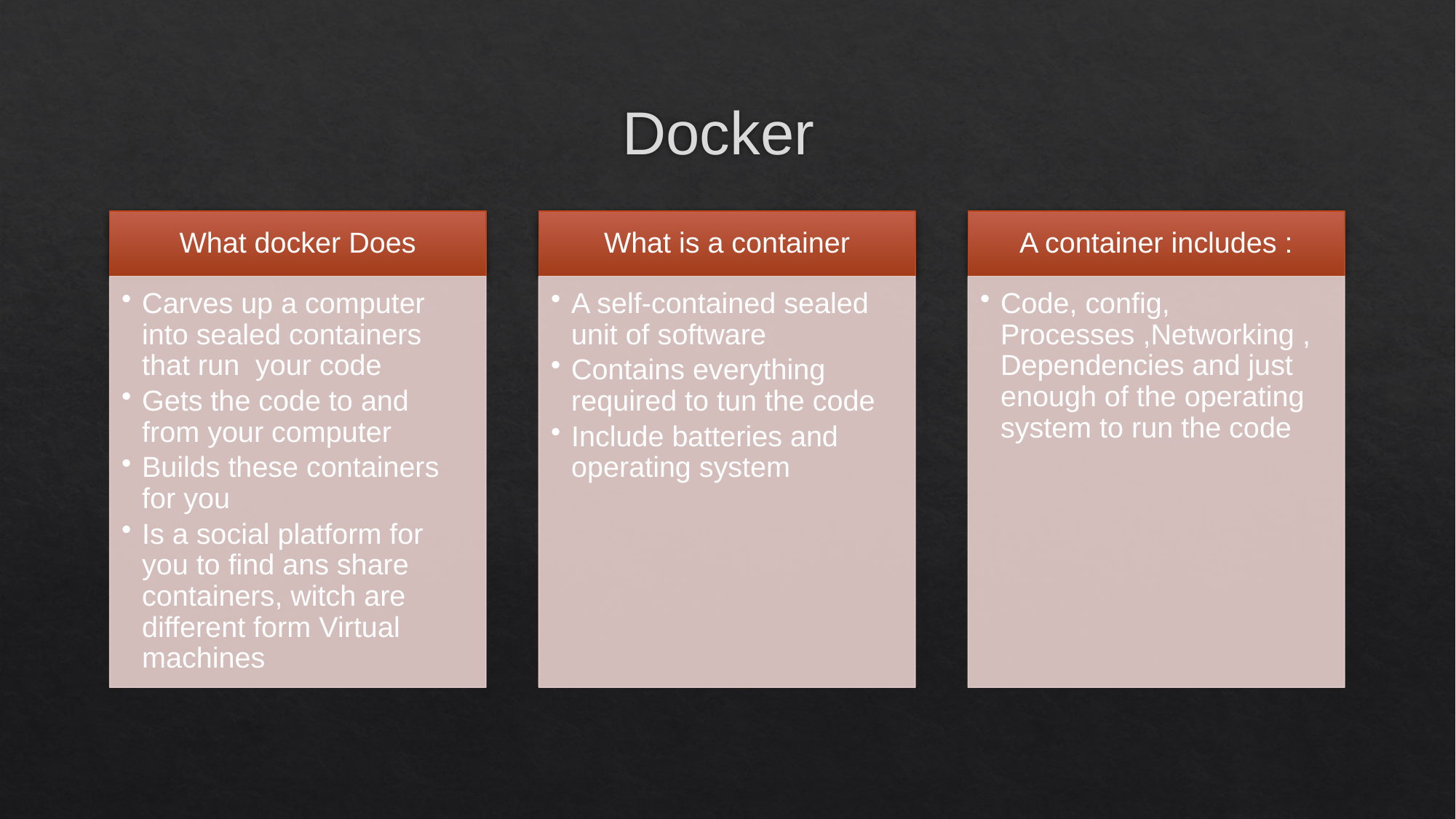

# Docker
What docker Does
Carves up a computer into sealed containers that run  your code
Gets the code to and from your computer
Builds these containers for you
Is a social platform for you to find ans share containers, witch are different form Virtual machines
What is a container
A self-contained sealed unit of software
Contains everything required to tun the code
Include batteries and operating system
A container includes :
Code, config, Processes ,Networking , Dependencies and just enough of the operating system to run the code